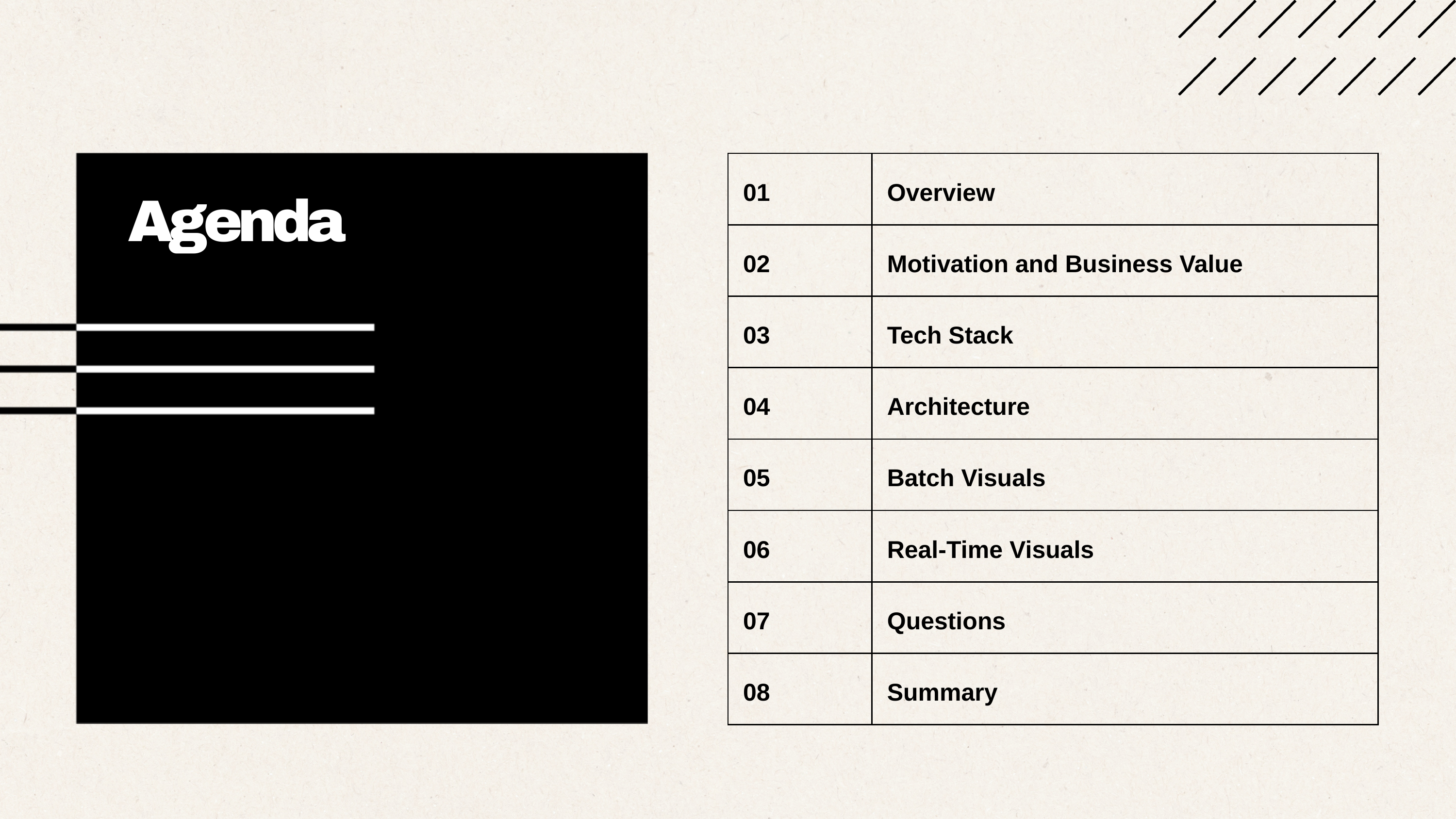

| 01 | Overview |
| --- | --- |
| 02 | Motivation and Business Value |
| 03 | Tech Stack |
| 04 | Architecture |
| 05 | Batch Visuals |
| 06 | Real-Time Visuals |
| 07 | Questions |
| 08 | Summary |
Agenda